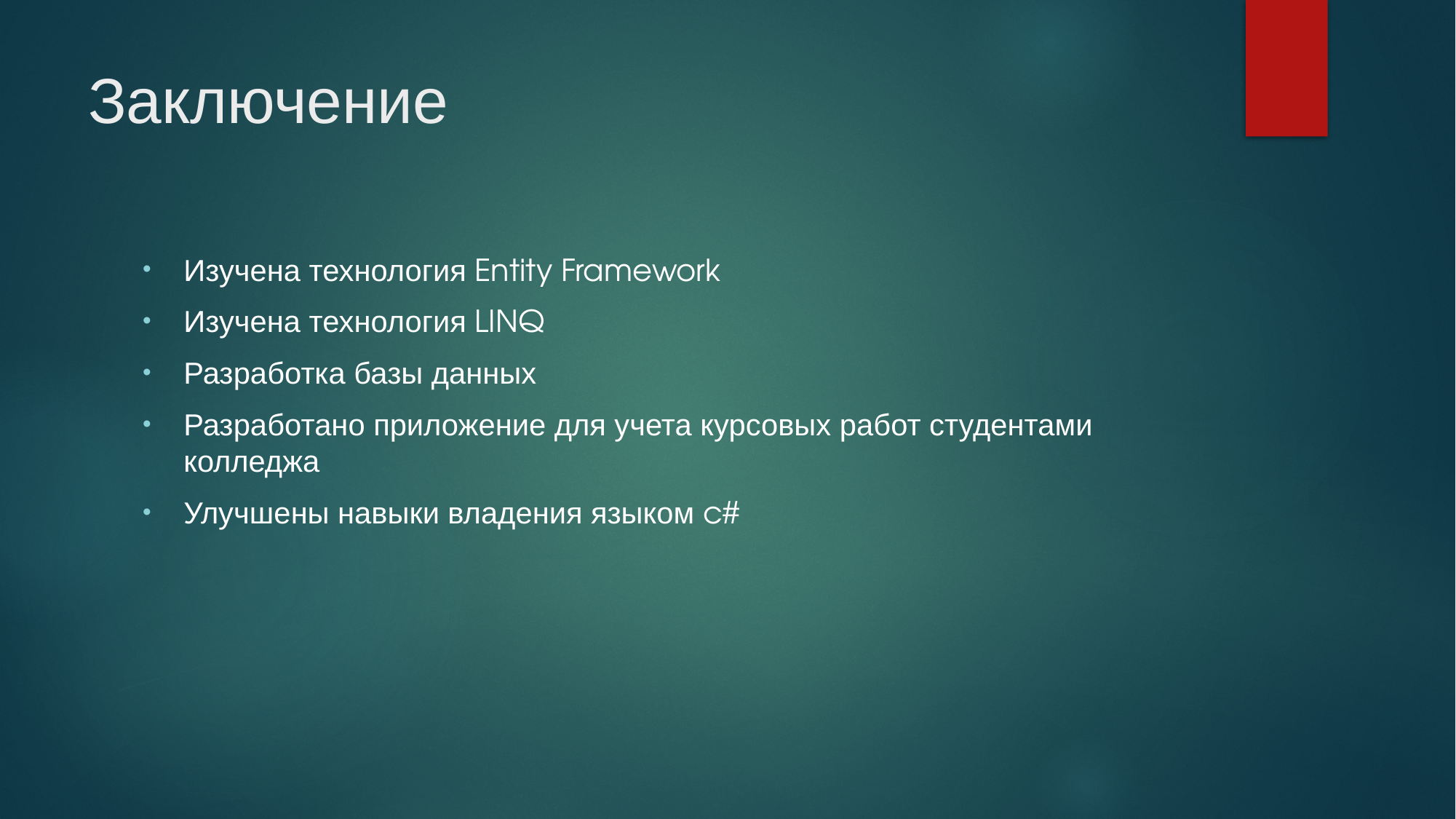

# Заключение
Изучена технология Entity Framework
Изучена технология LINQ
Разработка базы данных
Разработано приложение для учета курсовых работ студентами колледжа
Улучшены навыки владения языком c#